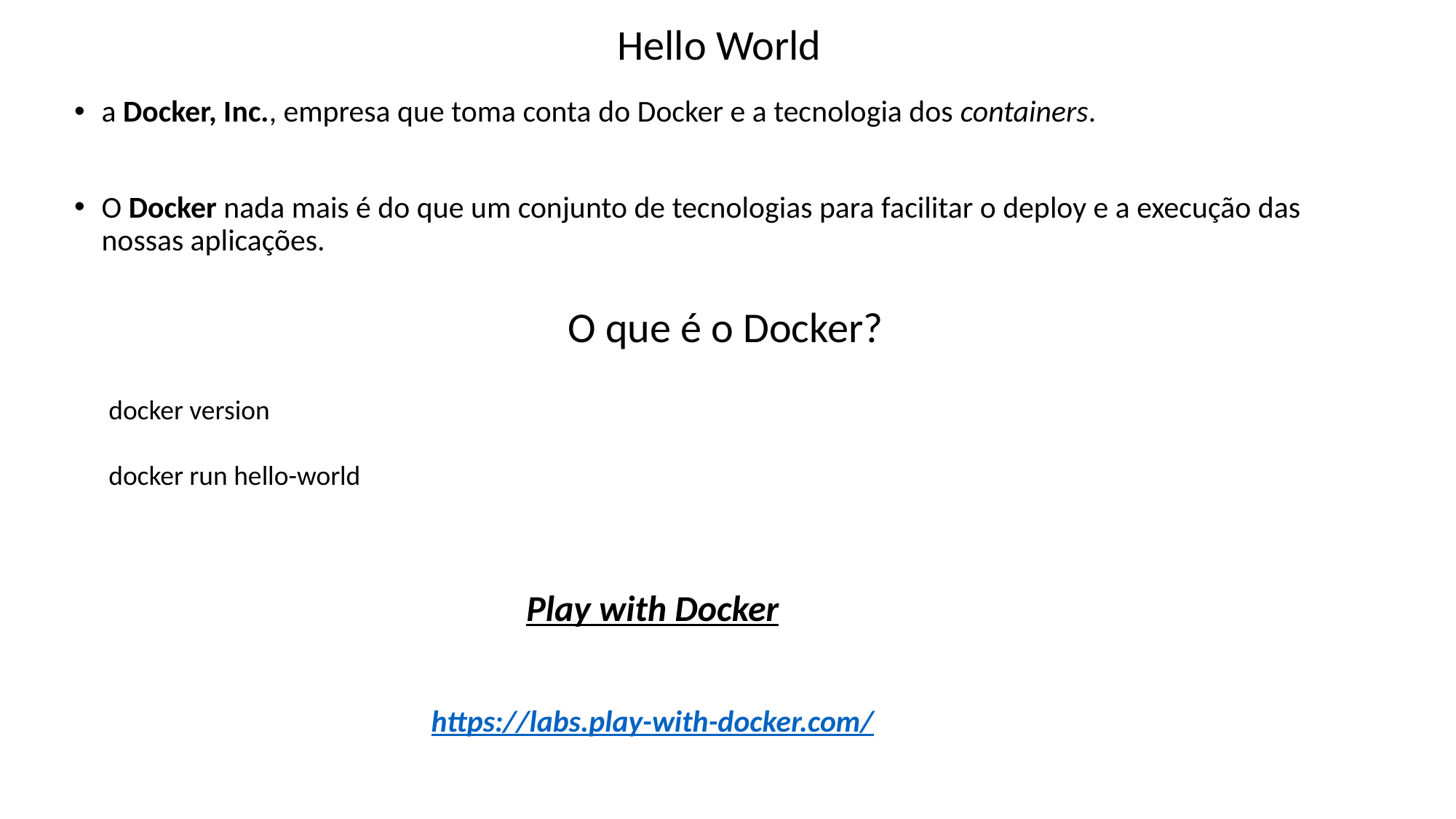

Hello World
a Docker, Inc., empresa que toma conta do Docker e a tecnologia dos containers.

O Docker nada mais é do que um conjunto de tecnologias para facilitar o deploy e a execução das nossas aplicações.

# O que é o Docker?
docker version

docker run hello-world

Play with Docker

https://labs.play-with-docker.com/